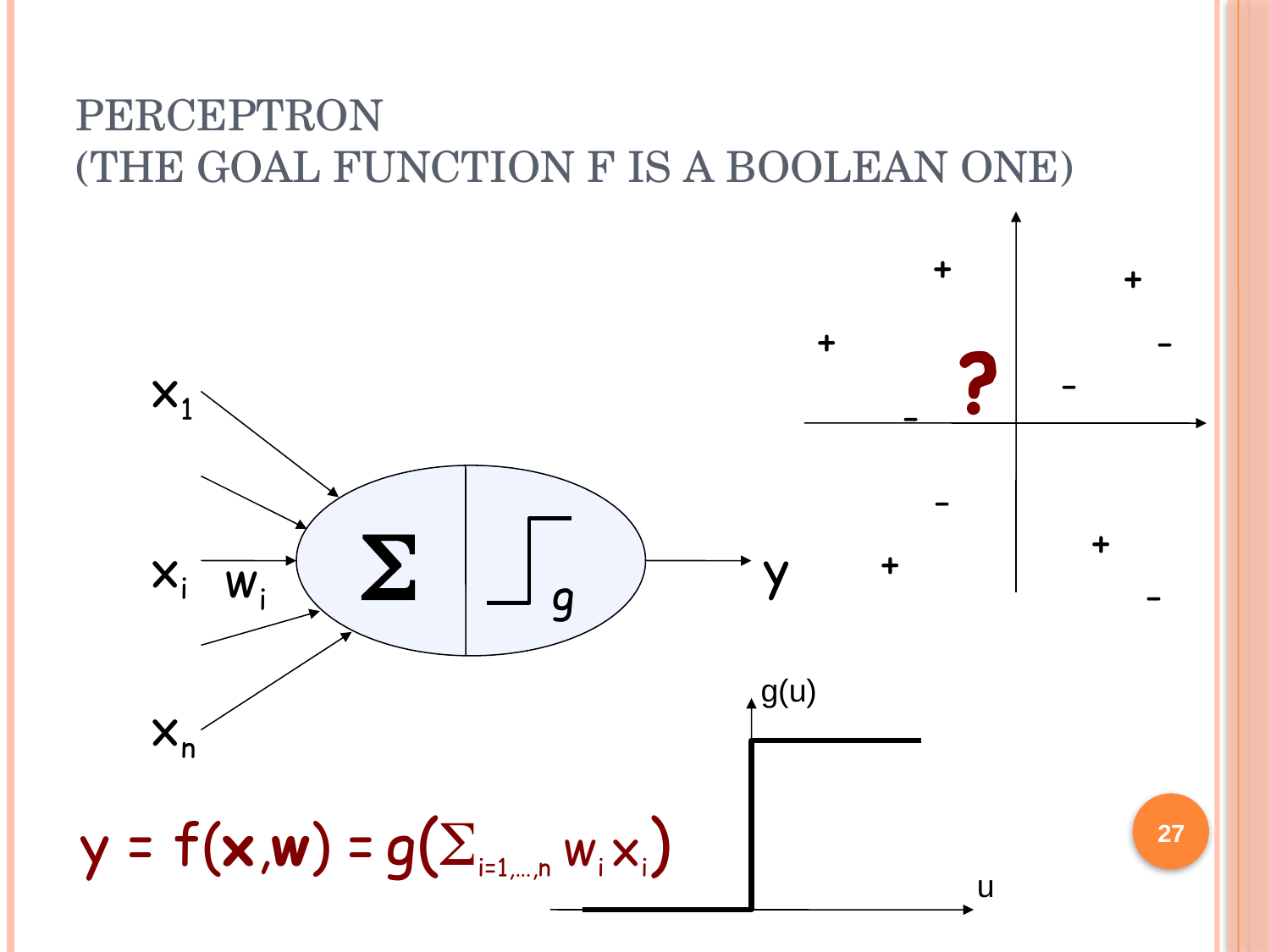

# Perceptron (The goal function f is a boolean one)

+
+
+
-
-
-

-
+
+
-
?
x1

Σ

xi
y
wi

g

xn

g(u)
y = f(x,w) = g(Σi=1,…,n wi xi)
27
u